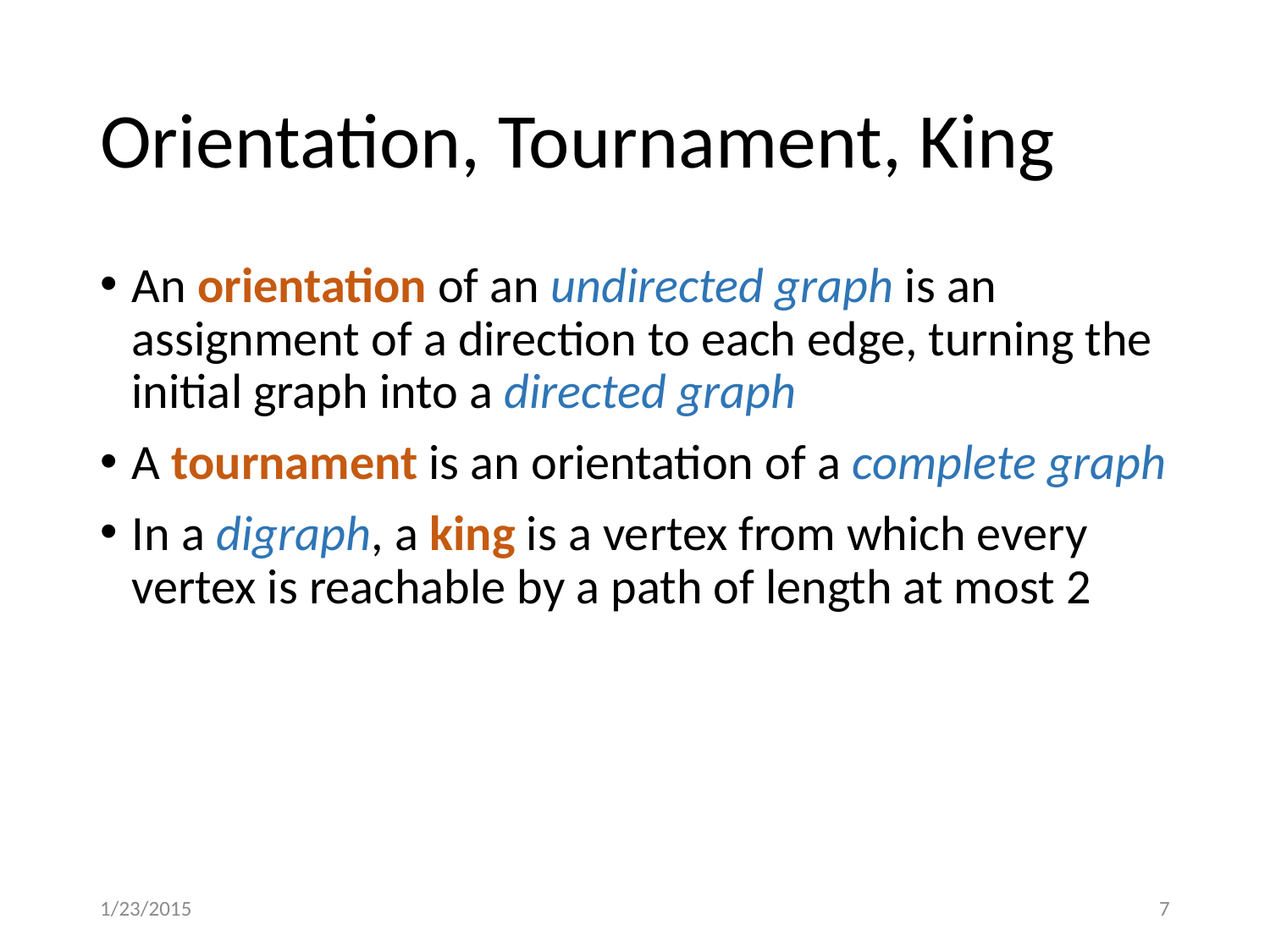

# Orientation, Tournament, King
An orientation of an undirected graph is an assignment of a direction to each edge, turning the initial graph into a directed graph
A tournament is an orientation of a complete graph
In a digraph, a king is a vertex from which every vertex is reachable by a path of length at most 2

1/23/2015
7